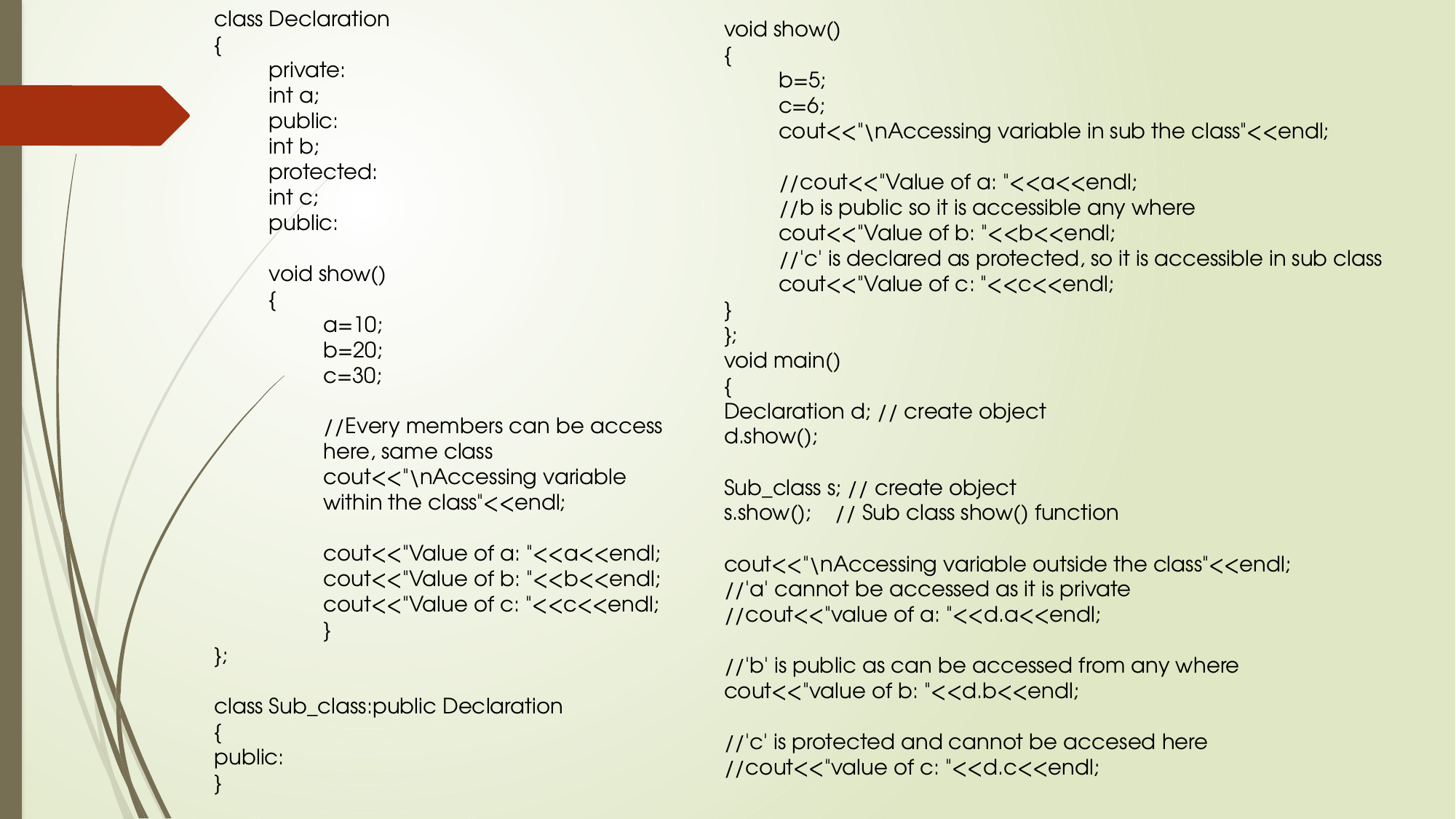

class Declaration
{
private:
int a;
public:
int b;
protected:
int c;
public:

void show()
{
a=10;
b=20;
c=30;

//Every members can be access here, same class
cout<<"\nAccessing variable within the class"<<endl;

cout<<"Value of a: "<<a<<endl;
cout<<"Value of b: "<<b<<endl;
cout<<"Value of c: "<<c<<endl;
}
};

class Sub_class:public Declaration
{
public:
}
void show()
{
b=5;
c=6;
cout<<"\nAccessing variable in sub the class"<<endl;

//cout<<"Value of a: "<<a<<endl;
//b is public so it is accessible any where
cout<<"Value of b: "<<b<<endl;
//'c' is declared as protected, so it is accessible in sub class
cout<<"Value of c: "<<c<<endl;
}
};
void main()
{
Declaration d; // create object
d.show();

Sub_class s; // create object
s.show();    // Sub class show() function

cout<<"\nAccessing variable outside the class"<<endl;
//'a' cannot be accessed as it is private
//cout<<"value of a: "<<d.a<<endl;

//'b' is public as can be accessed from any where
cout<<"value of b: "<<d.b<<endl;

//'c' is protected and cannot be accesed here
//cout<<"value of c: "<<d.c<<endl;